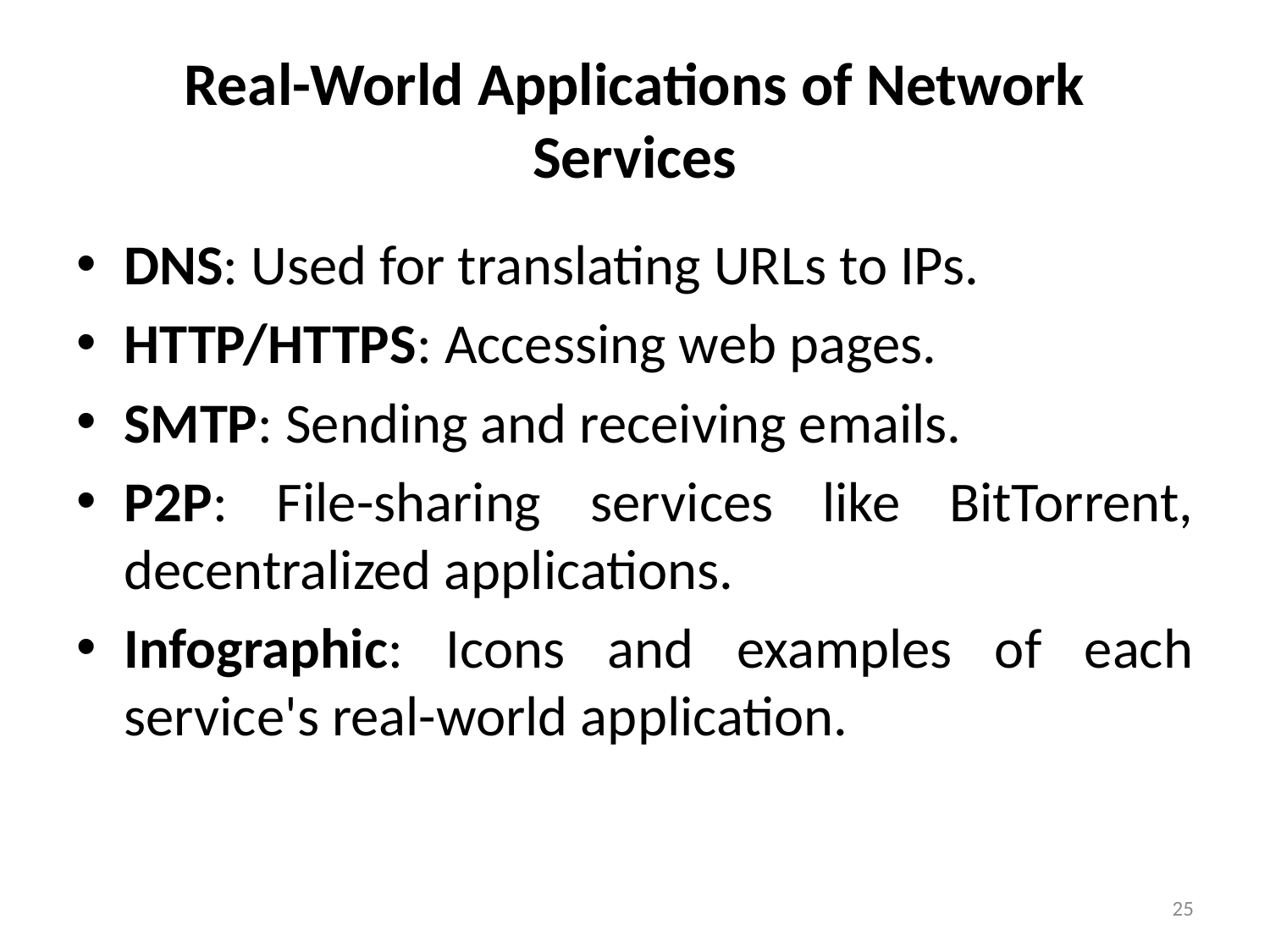

# Real-World Applications of Network Services
DNS: Used for translating URLs to IPs.
HTTP/HTTPS: Accessing web pages.
SMTP: Sending and receiving emails.
P2P: File-sharing services like BitTorrent, decentralized applications.
Infographic: Icons and examples of each service's real-world application.

25